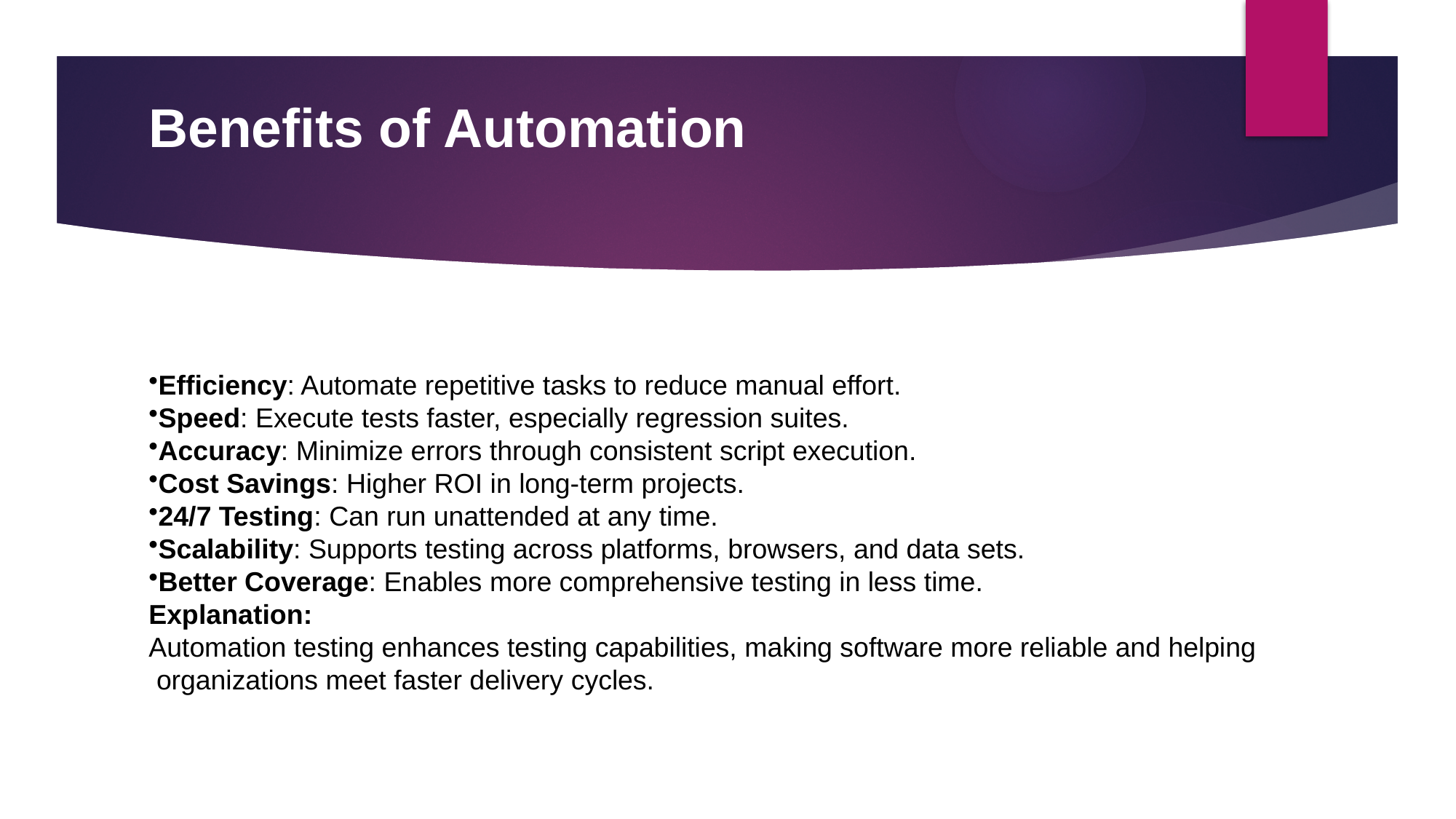

# Benefits of Automation

Efficiency: Automate repetitive tasks to reduce manual effort.
Speed: Execute tests faster, especially regression suites.
Accuracy: Minimize errors through consistent script execution.
Cost Savings: Higher ROI in long-term projects.
24/7 Testing: Can run unattended at any time.
Scalability: Supports testing across platforms, browsers, and data sets.
Better Coverage: Enables more comprehensive testing in less time.
Explanation:
Automation testing enhances testing capabilities, making software more reliable and helping
 organizations meet faster delivery cycles.